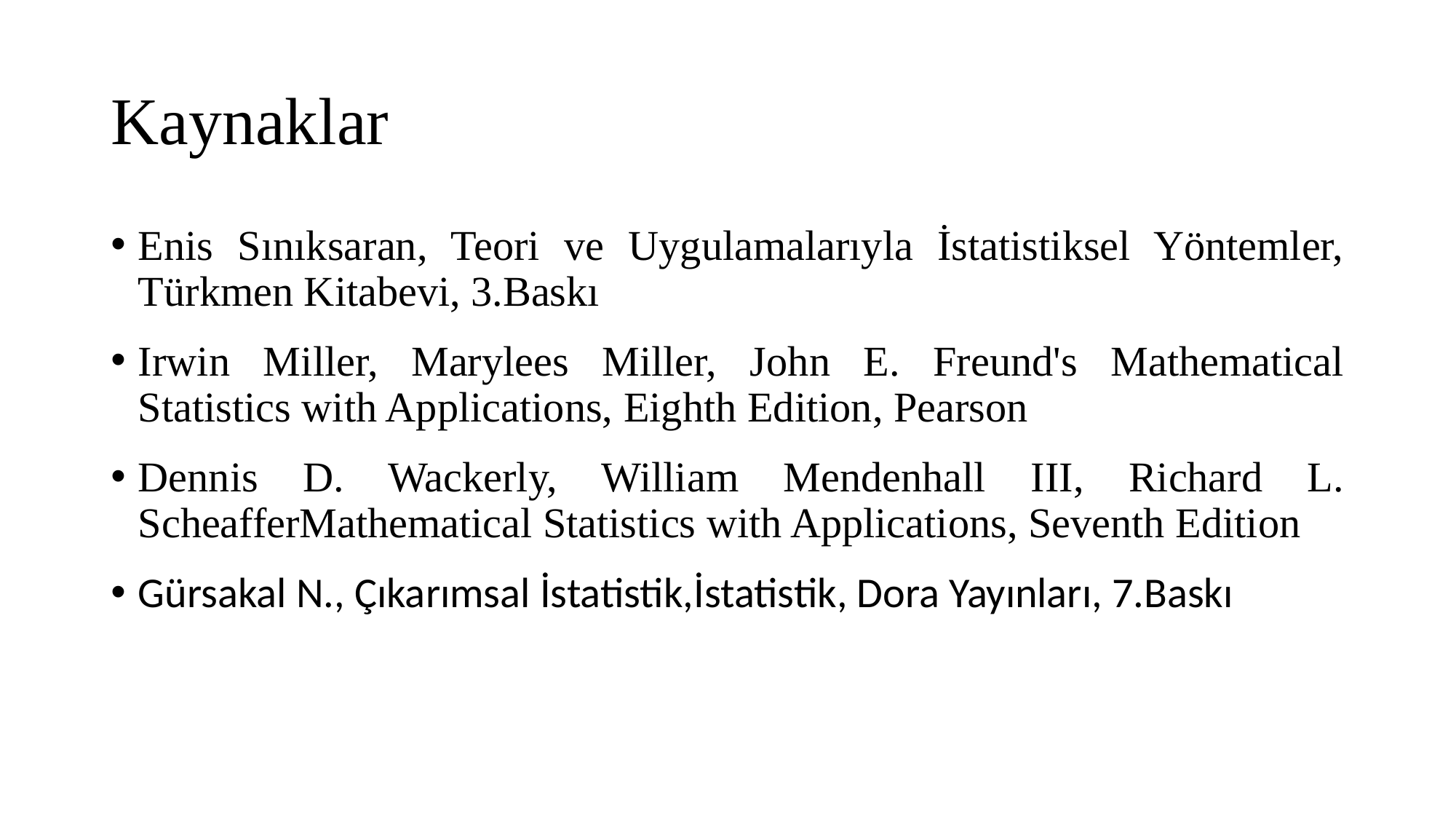

# Kaynaklar
Enis Sınıksaran, Teori ve Uygulamalarıyla İstatistiksel Yöntemler, Türkmen Kitabevi, 3.Baskı
Irwin Miller, Marylees Miller, John E. Freund's Mathematical Statistics with Applications, Eighth Edition, Pearson
Dennis D. Wackerly, William Mendenhall III, Richard L. ScheafferMathematical Statistics with Applications, Seventh Edition
Gürsakal N., Çıkarımsal İstatistik,İstatistik, Dora Yayınları, 7.Baskı